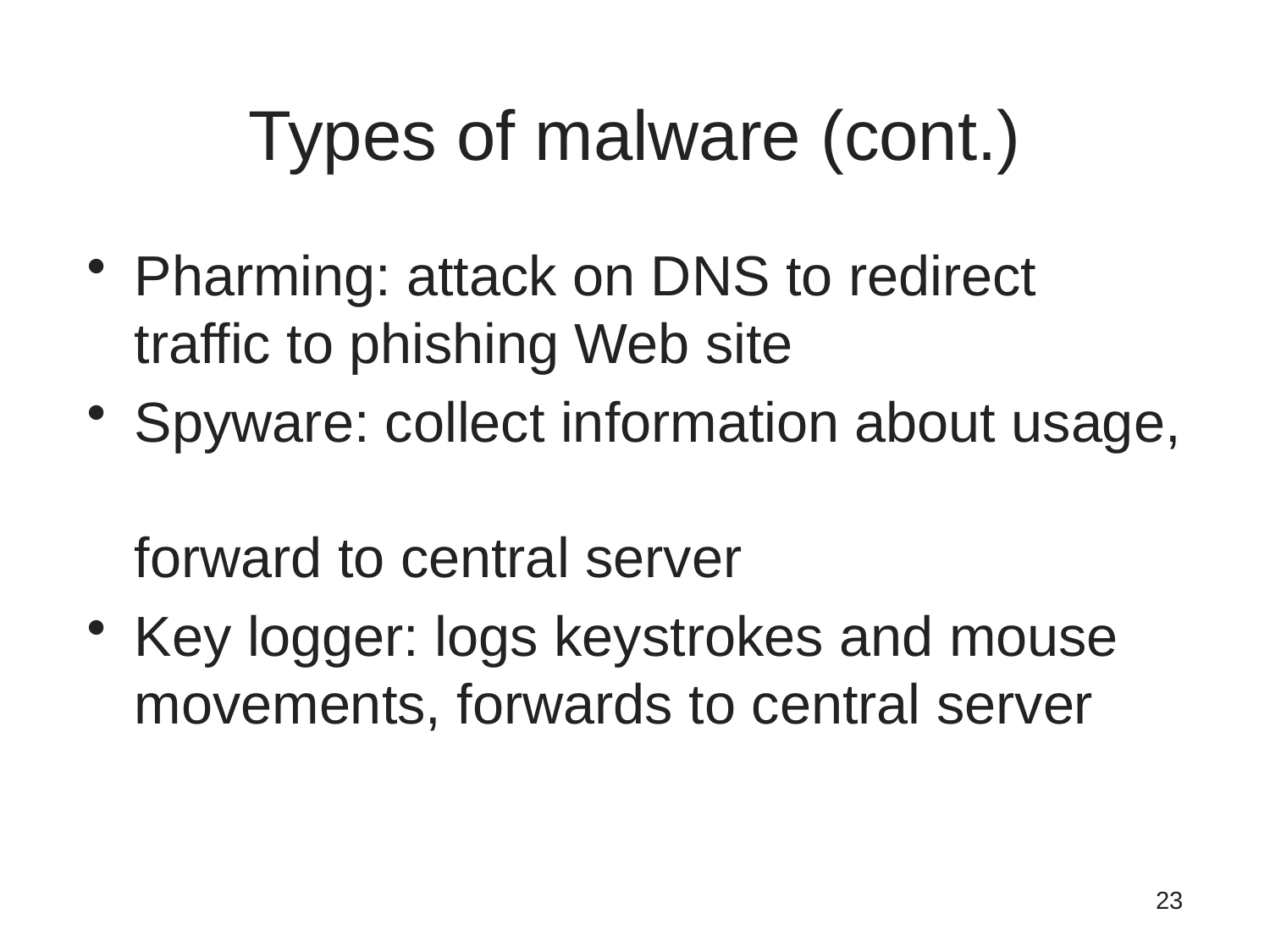

# Types of malware (cont.)
Pharming: attack on DNS to redirect traffic to phishing Web site
Spyware: collect information about usage,
forward to central server
Key logger: logs keystrokes and mouse
movements, forwards to central server
23